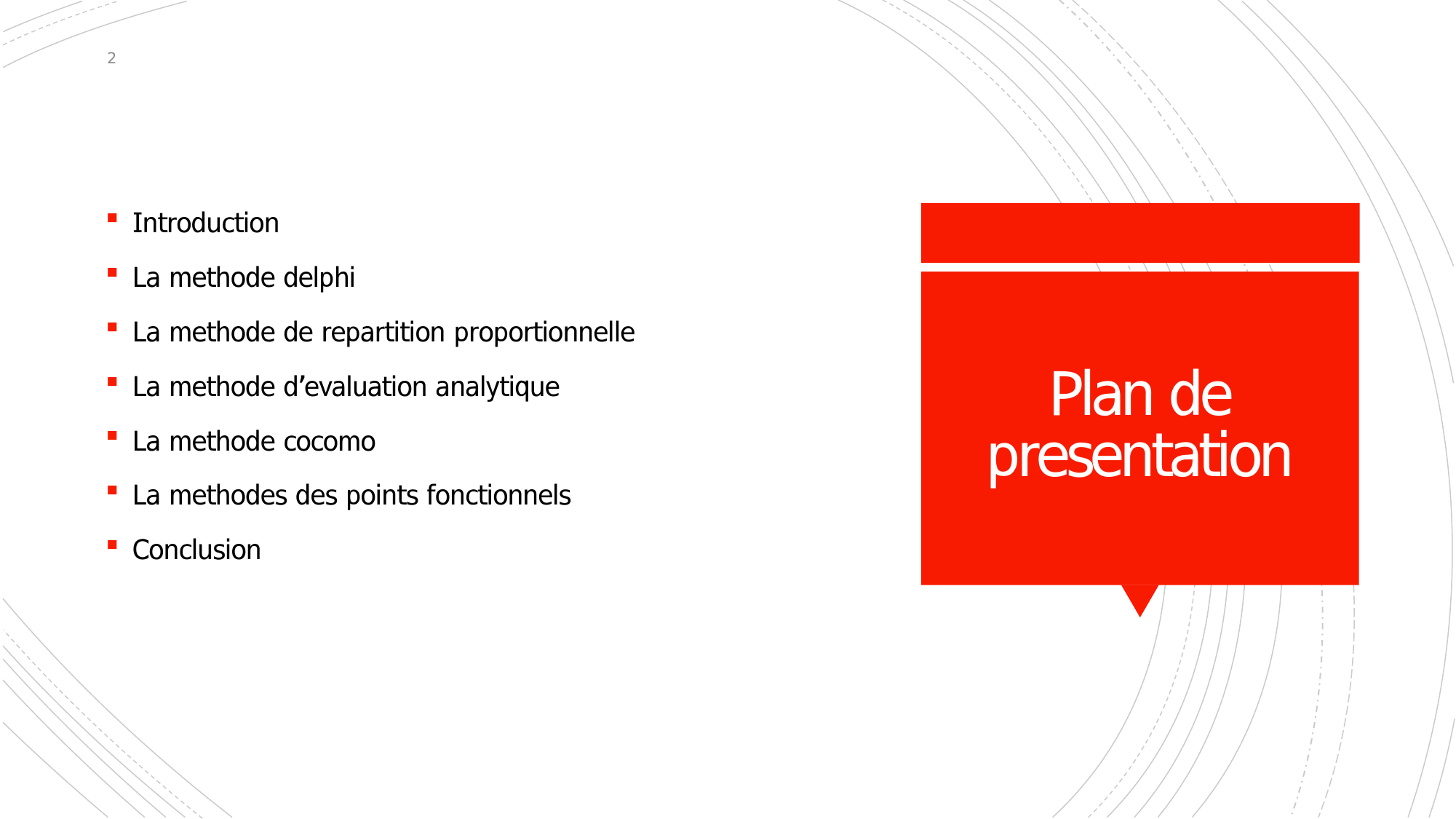

2
Introduction
La methode delphi
La methode de repartition proportionnelle
La methode d’evaluation analytique
La methode cocomo
La methodes des points fonctionnels
Conclusion

# Plan de presentation